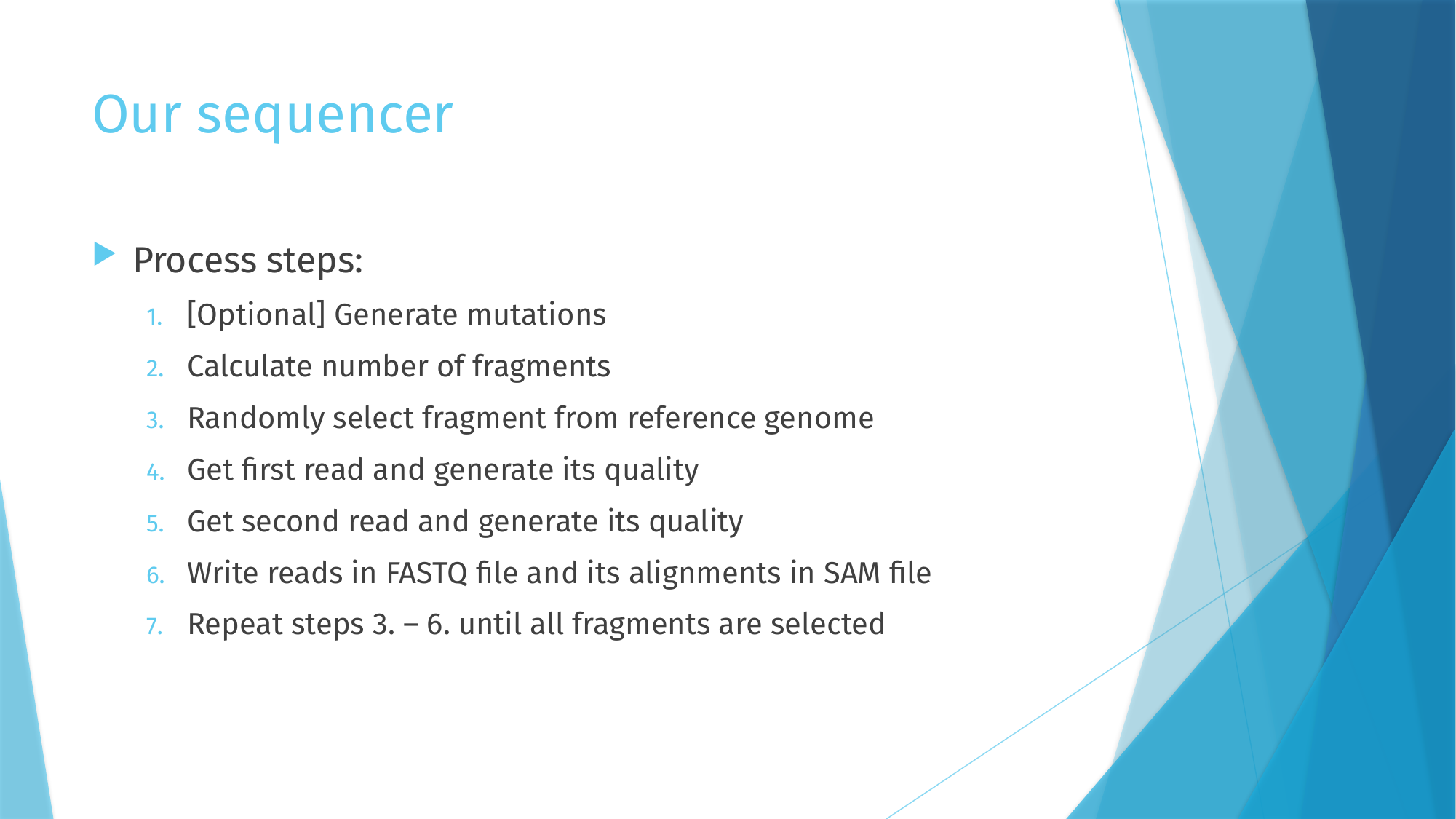

# Our sequencer
Process steps:
[Optional] Generate mutations
Calculate number of fragments
Randomly select fragment from reference genome
Get first read and generate its quality
Get second read and generate its quality
Write reads in FASTQ file and its alignments in SAM file
Repeat steps 3. – 6. until all fragments are selected